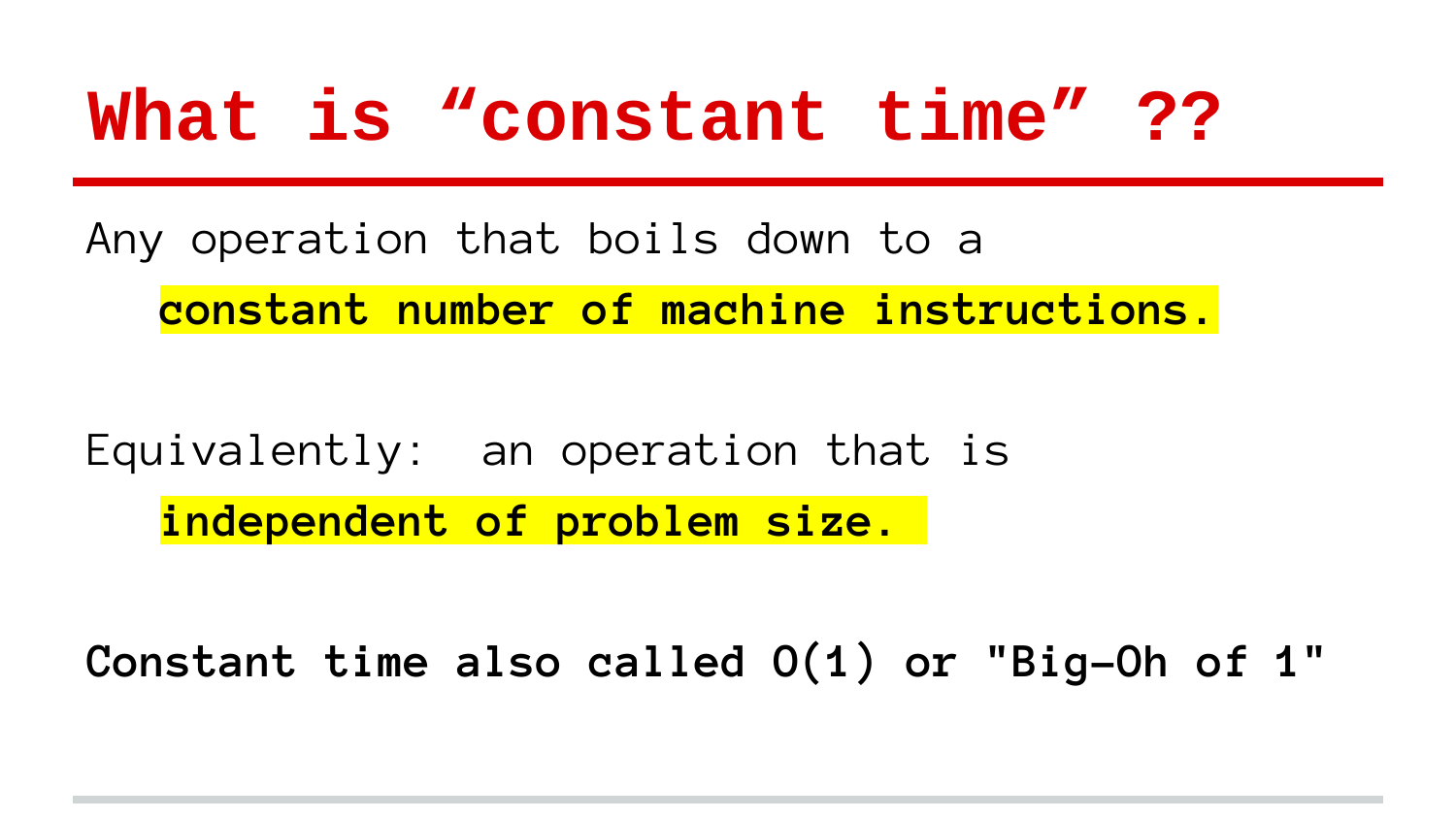

# What is “constant time” ??
Any operation that boils down to a
constant number of machine instructions.

Equivalently:  an operation that is
independent of problem size.

Constant time also called O(1) or "Big-Oh of 1"